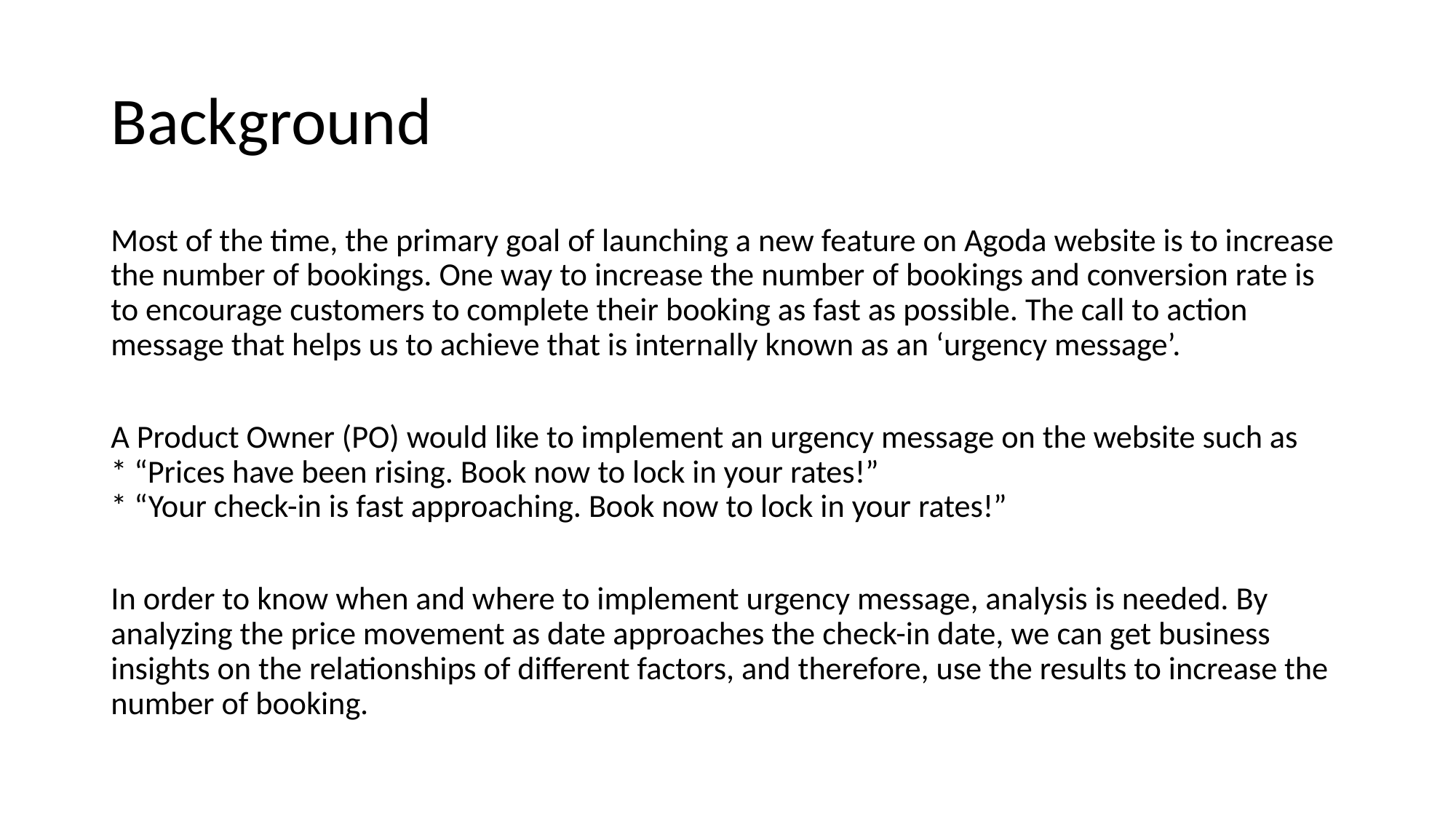

# Background
Most of the time, the primary goal of launching a new feature on Agoda website is to increase the number of bookings. One way to increase the number of bookings and conversion rate is to encourage customers to complete their booking as fast as possible. The call to action message that helps us to achieve that is internally known as an ‘urgency message’.

A Product Owner (PO) would like to implement an urgency message on the website such as
* “Prices have been rising. Book now to lock in your rates!” 
* “Your check-in is fast approaching. Book now to lock in your rates!”

In order to know when and where to implement urgency message, analysis is needed. By analyzing the price movement as date approaches the check-in date, we can get business insights on the relationships of different factors, and therefore, use the results to increase the number of booking.